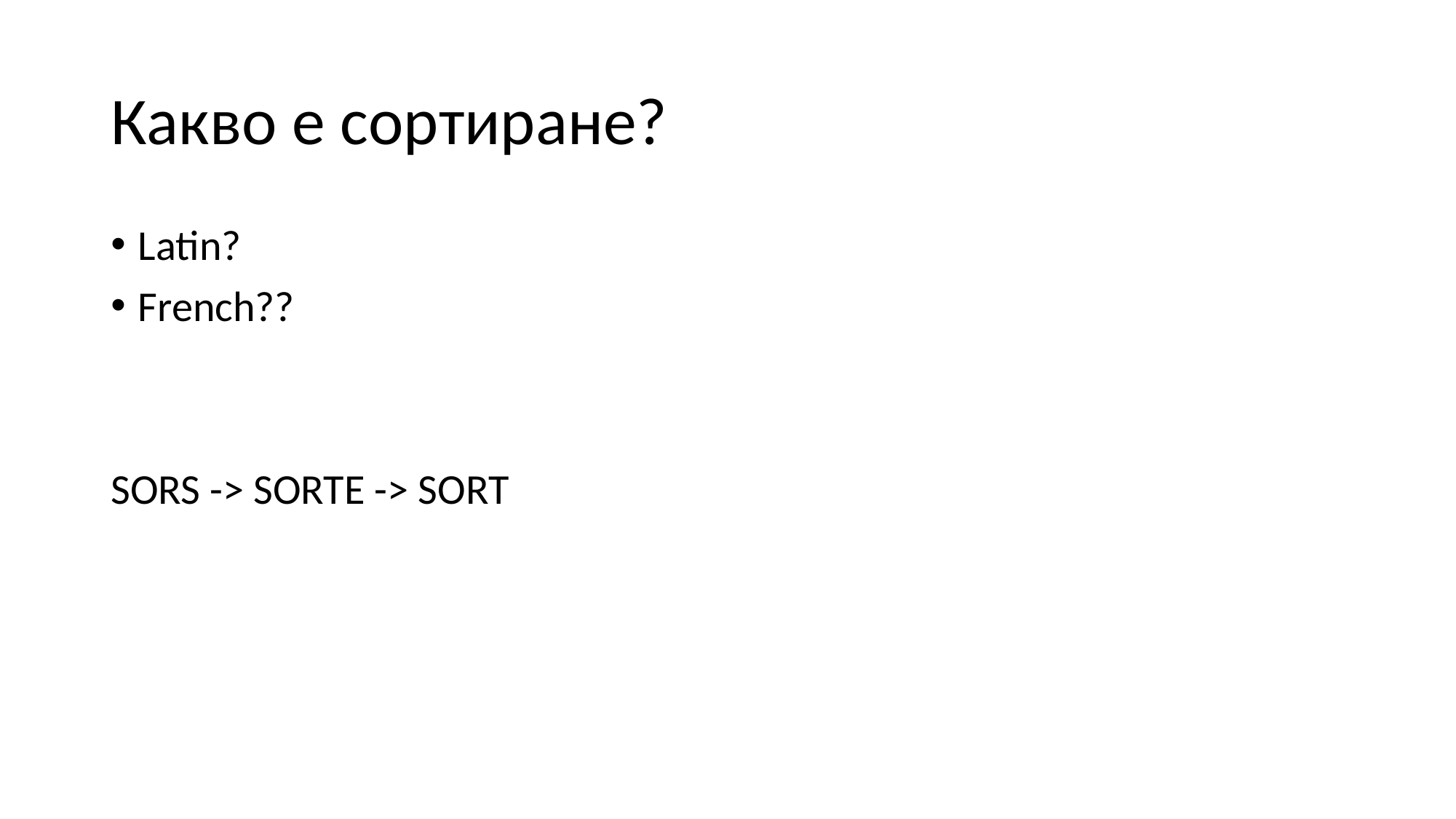

# Какво е сортиране?
Latin?
French??

SORS -> SORTE -> SORT